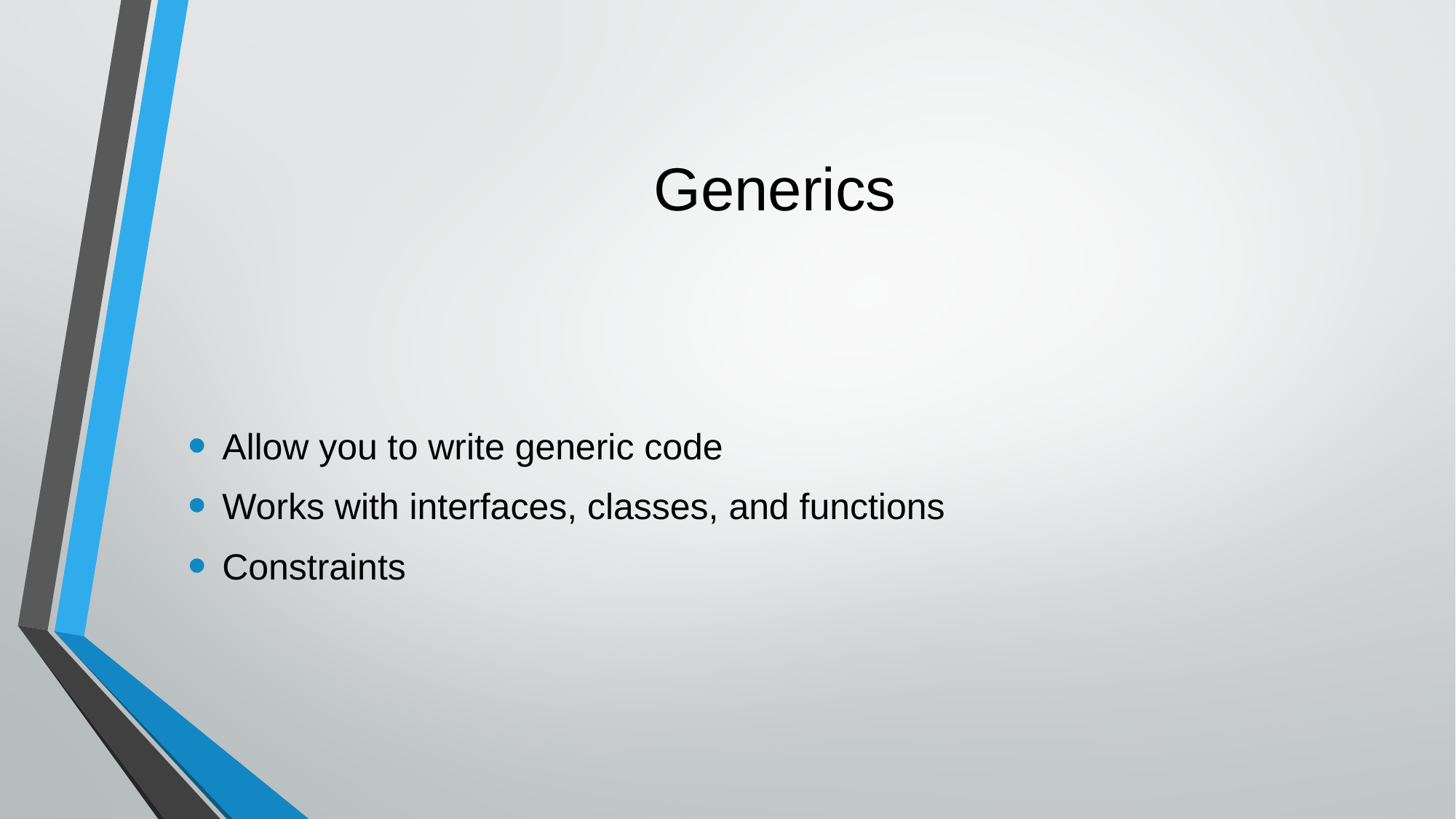

# Generics
Allow you to write generic code
Works with interfaces, classes, and functions
Constraints